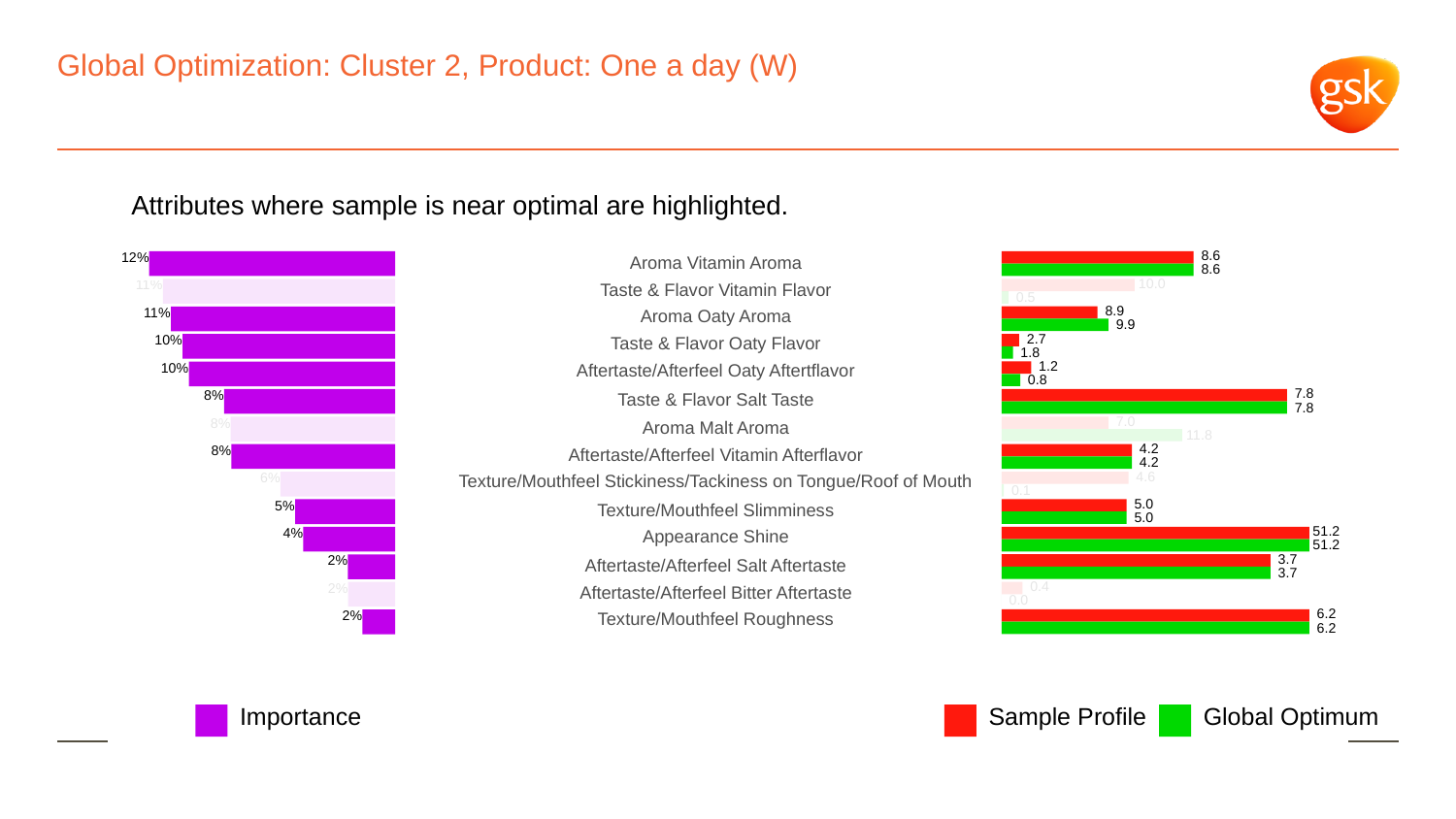

# Global Optimization: Cluster 2, Product: One a day (W)

Attributes where sample is near optimal are highlighted.

  8.6
12%
Aroma Vitamin Aroma

  8.6

 10.0
11%
Taste & Flavor Vitamin Flavor

  0.5

  8.9
11%
Aroma Oaty Aroma

  9.9

  2.7
10%
Taste & Flavor Oaty Flavor

  1.8

  1.2
10%
Aftertaste/Afterfeel Oaty Aftertflavor

  0.8

  7.8
8%
Taste & Flavor Salt Taste

  7.8

  7.0
8%
Aroma Malt Aroma

 11.8

  4.2
8%
Aftertaste/Afterfeel Vitamin Afterflavor

  4.2

  4.6
6%
Texture/Mouthfeel Stickiness/Tackiness on Tongue/Roof of Mouth

  0.1

  5.0
5%
Texture/Mouthfeel Slimminess

  5.0

 51.2
4%
Appearance Shine

 51.2

  3.7
2%
Aftertaste/Afterfeel Salt Aftertaste

  3.7

  0.4
2%
Aftertaste/Afterfeel Bitter Aftertaste

  0.0

  6.2
2%
Texture/Mouthfeel Roughness

  6.2

Global Optimum
Sample Profile
Importance